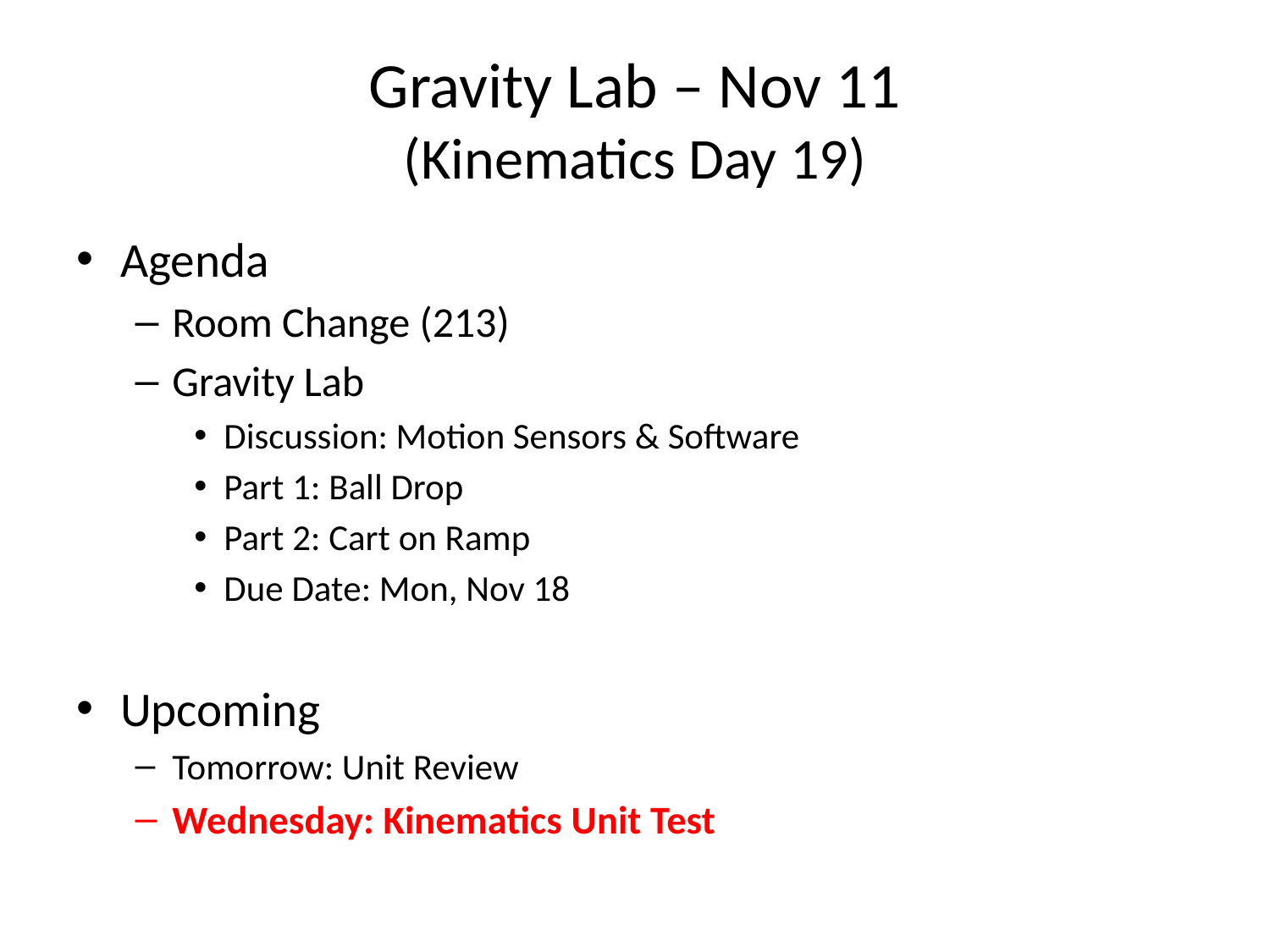

# Gravity Lab – Nov 11 (Kinematics Day 19)
Agenda
Room Change (213)
Gravity Lab
Discussion: Motion Sensors & Software
Part 1: Ball Drop
Part 2: Cart on Ramp
Due Date: Mon, Nov 18

Upcoming
Tomorrow: Unit Review
Wednesday: Kinematics Unit Test